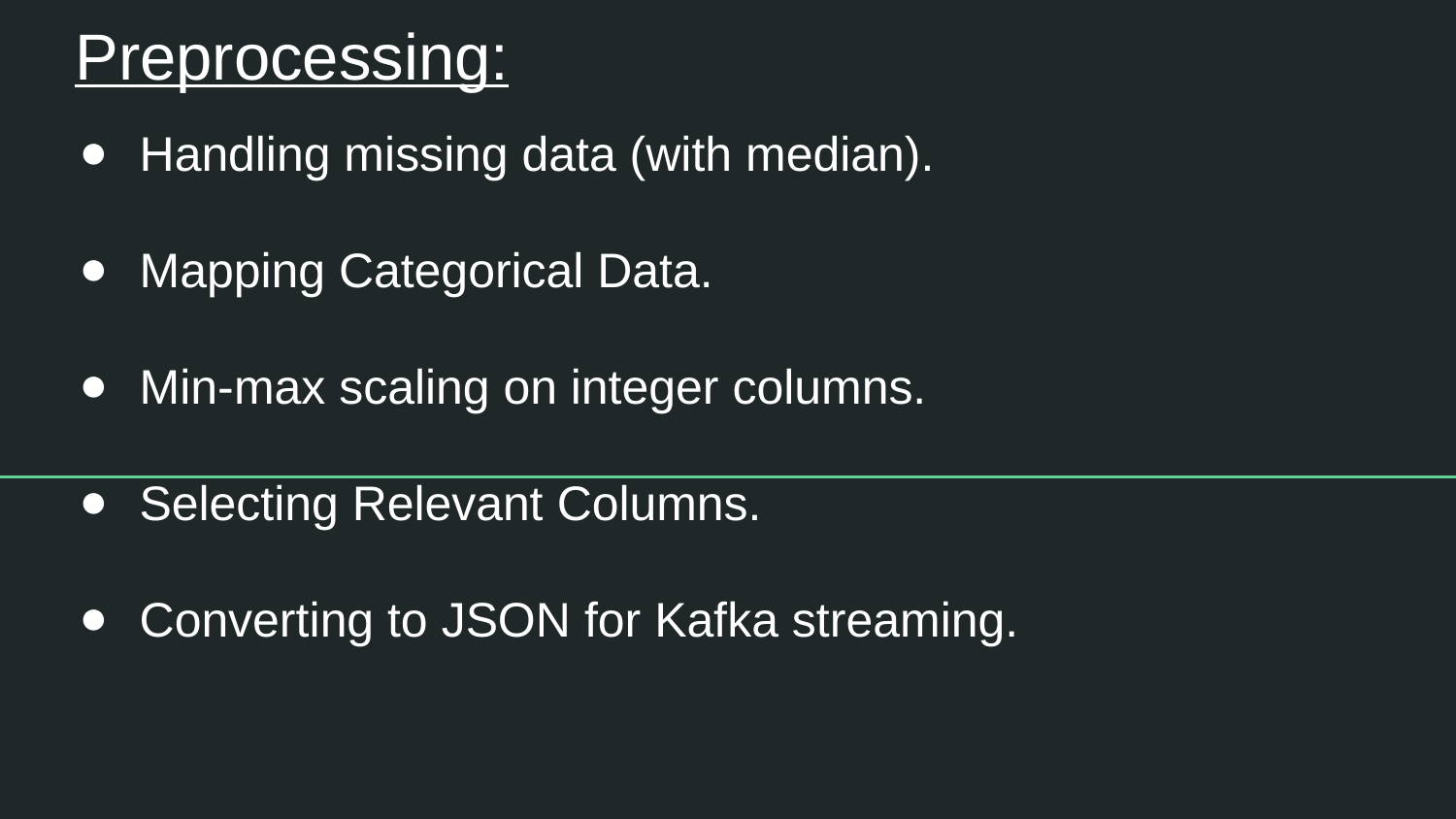

# Preprocessing:
Handling missing data (with median).

Mapping Categorical Data.

Min-max scaling on integer columns.

Selecting Relevant Columns.

Converting to JSON for Kafka streaming.